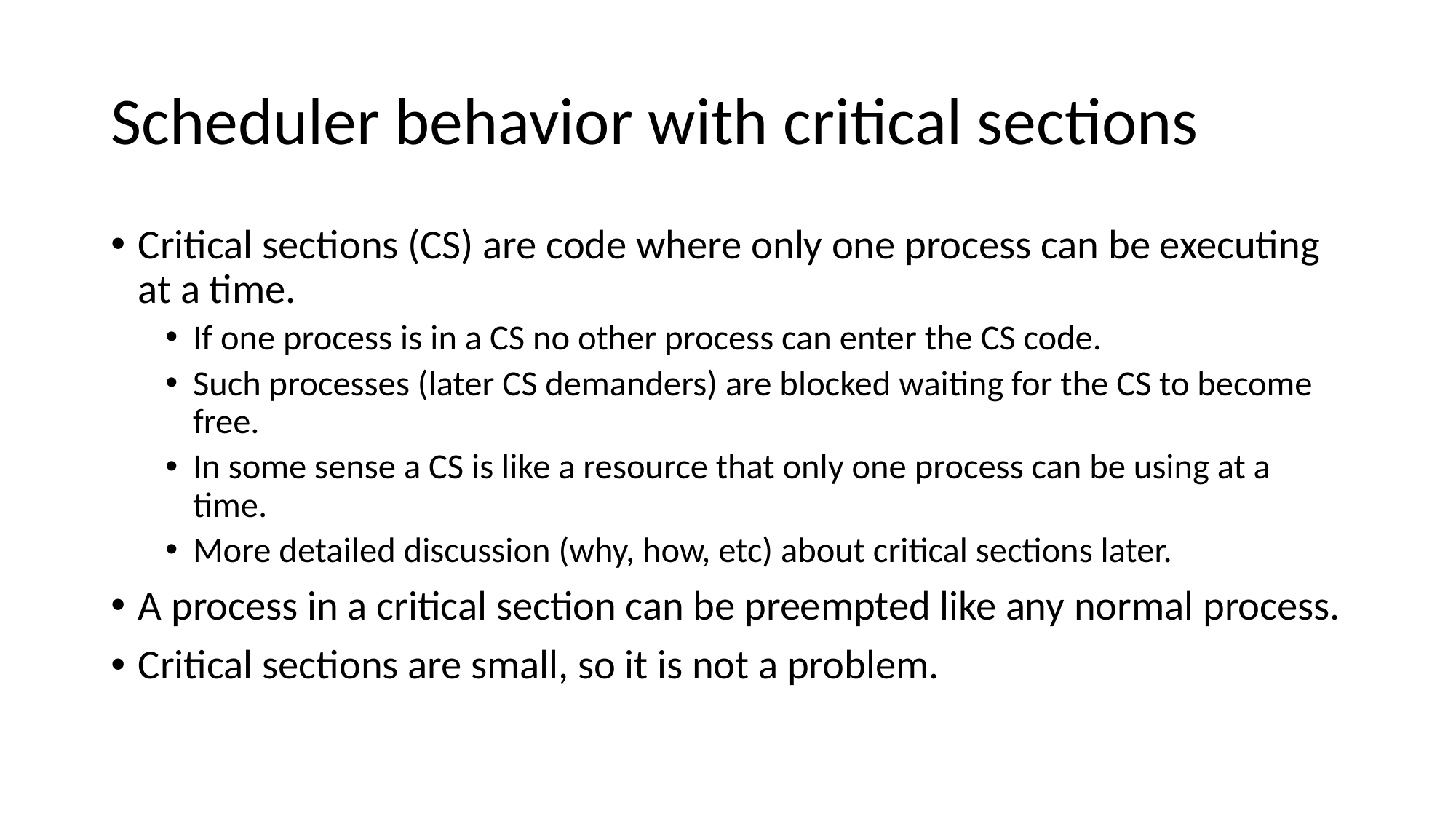

# Scheduler behavior with critical sections
Critical sections (CS) are code where only one process can be executing at a time.
If one process is in a CS no other process can enter the CS code.
Such processes (later CS demanders) are blocked waiting for the CS to become free.
In some sense a CS is like a resource that only one process can be using at a time.
More detailed discussion (why, how, etc) about critical sections later.
A process in a critical section can be preempted like any normal process.
Critical sections are small, so it is not a problem.